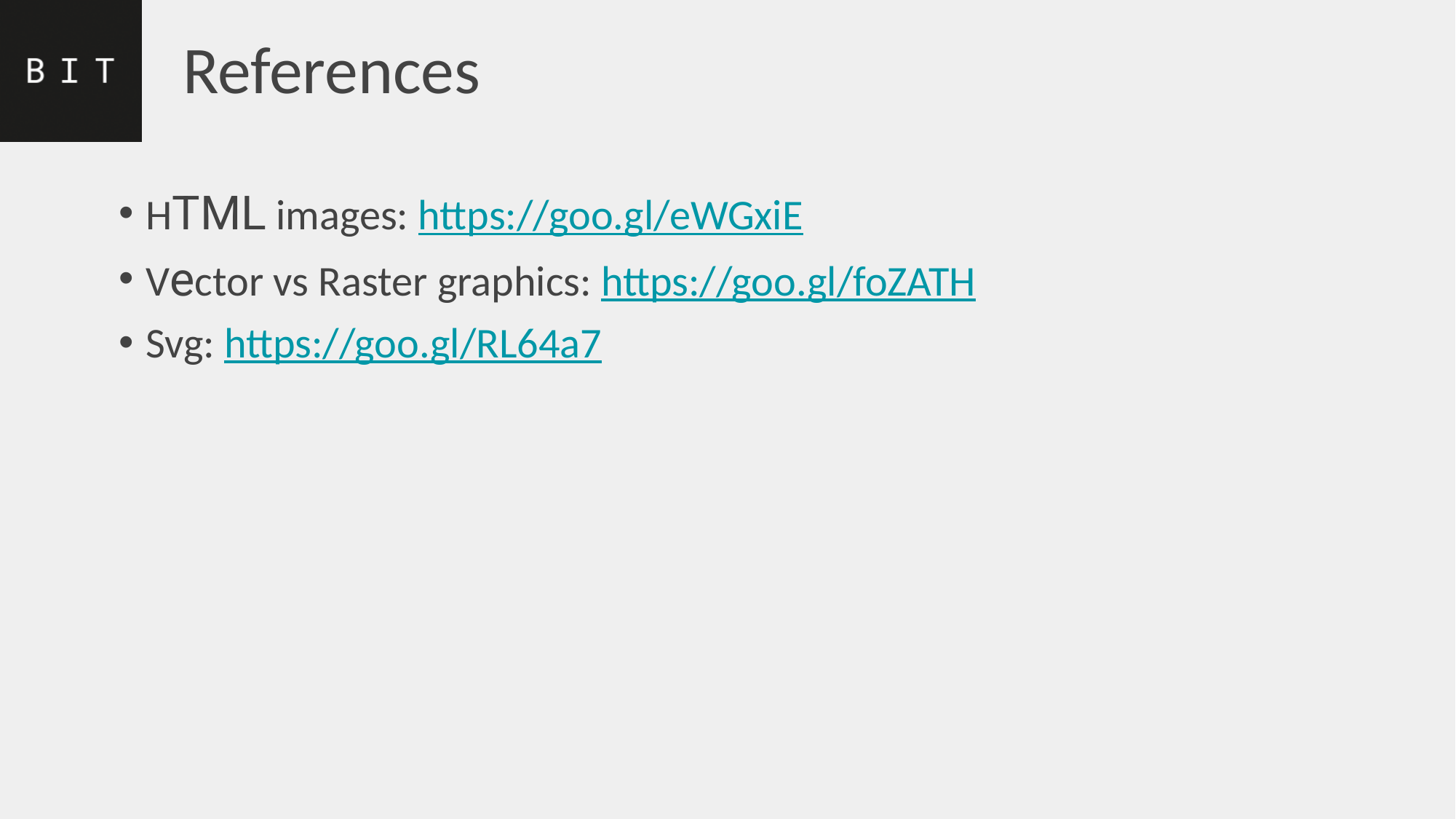

# References
HTML images: https://goo.gl/eWGxiE
Vector vs Raster graphics: https://goo.gl/foZATH
Svg: https://goo.gl/RL64a7